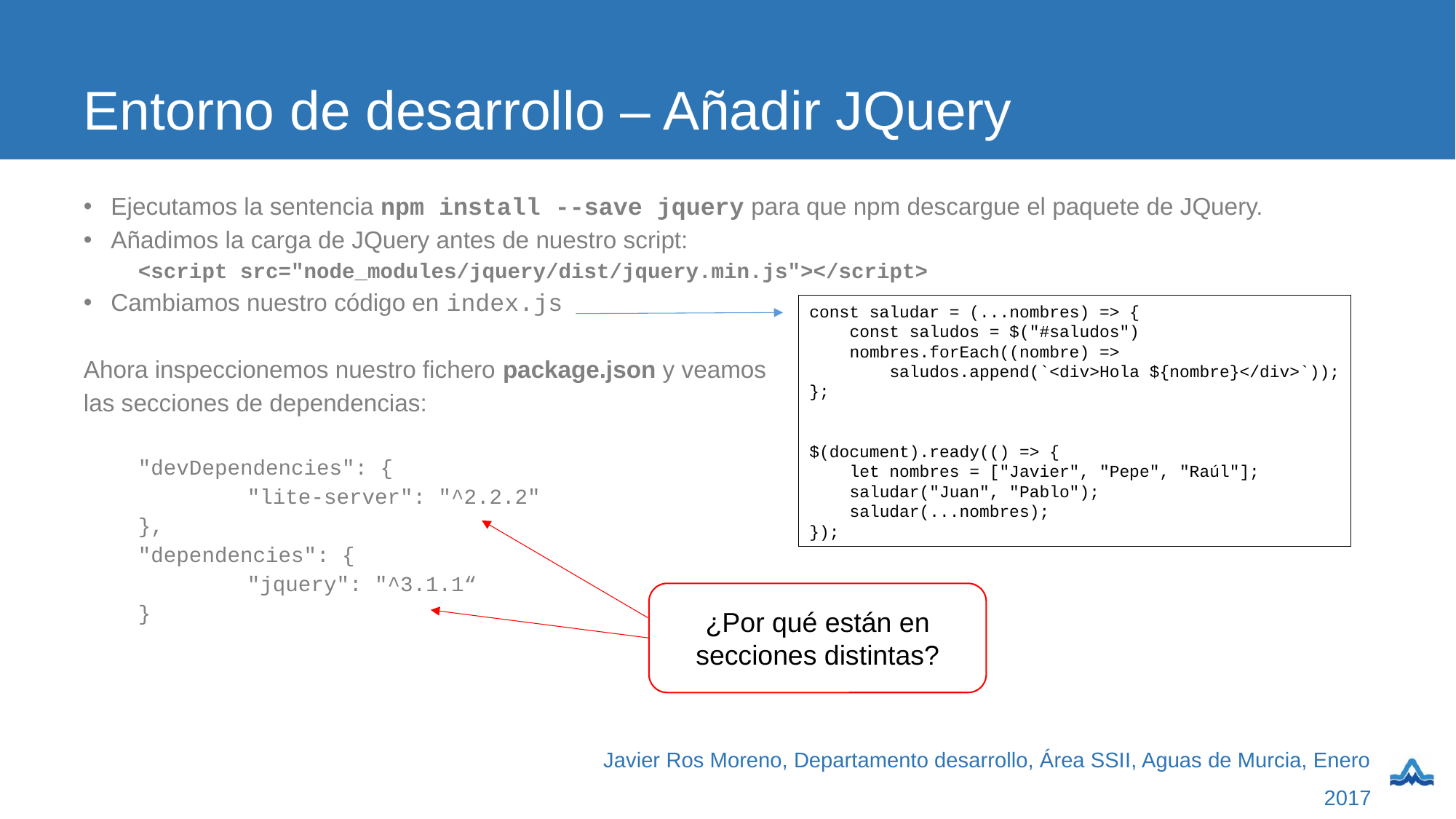

# Entorno de desarrollo – Añadir JQuery
Ejecutamos la sentencia npm install --save jquery para que npm descargue el paquete de JQuery.
Añadimos la carga de JQuery antes de nuestro script:
<script src="node_modules/jquery/dist/jquery.min.js"></script>
Cambiamos nuestro código en index.js

Ahora inspeccionemos nuestro fichero package.json y veamos
las secciones de dependencias:

"devDependencies": {
	"lite-server": "^2.2.2"
},
"dependencies": {
	"jquery": "^3.1.1“
}

const saludar = (...nombres) => {
    const saludos = $("#saludos")
    nombres.forEach((nombre) =>
        saludos.append(`<div>Hola ${nombre}</div>`));
};

$(document).ready(() => {
    let nombres = ["Javier", "Pepe", "Raúl"];
    saludar("Juan", "Pablo");
    saludar(...nombres);
});
¿Por qué están en secciones distintas?